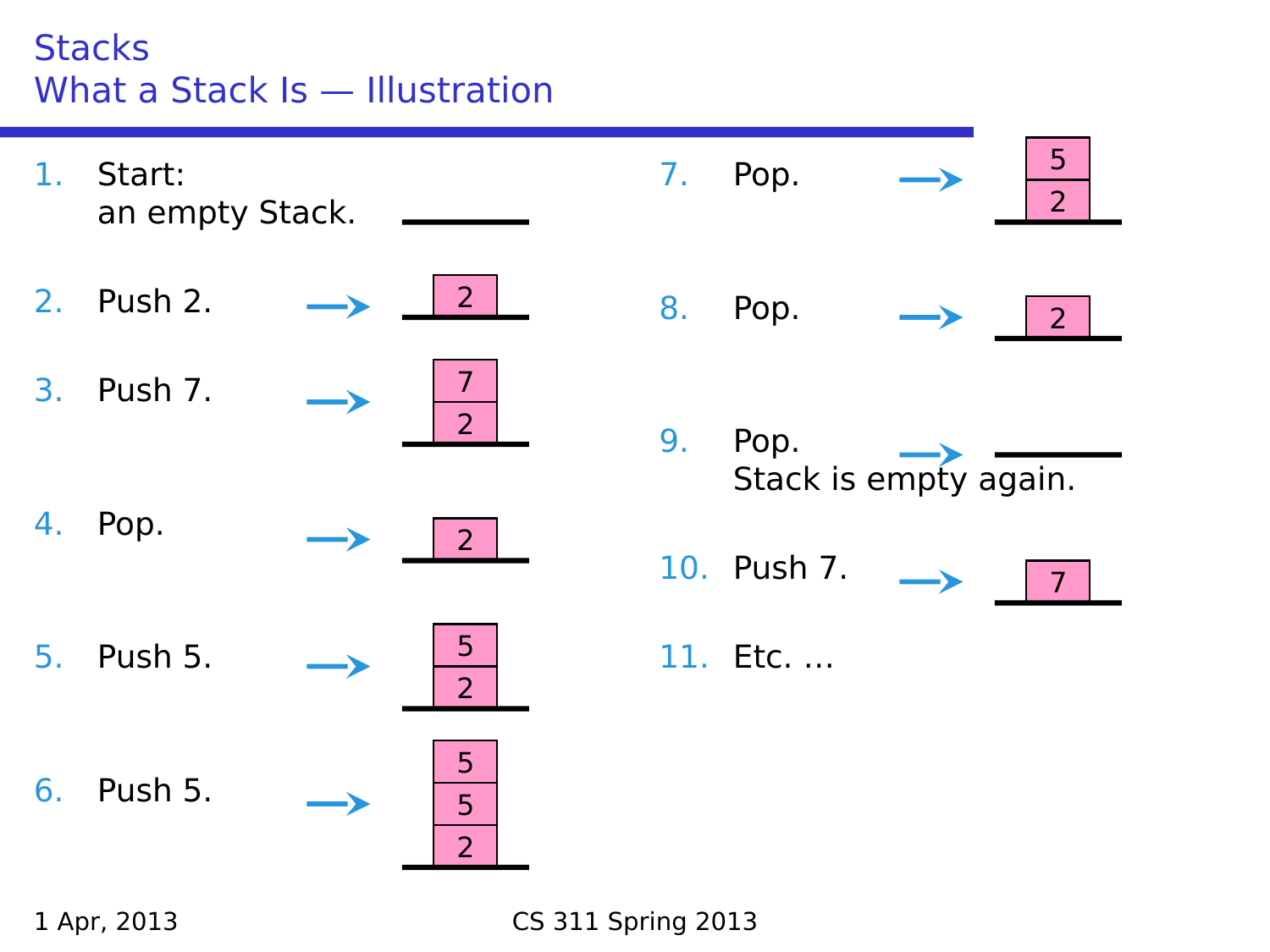

# Stacks What a Stack Is — Illustration
5
Start:
an empty Stack.

Push 2.

Push 7.

Pop.

Push 5.

Push 5.
Pop.

Pop.

Pop.
Stack is empty again.

Push 7.

Etc. …

2

2
2

7

2

2

7

5

2

5
5

2

1 Apr, 2013
CS 311 Spring 2013